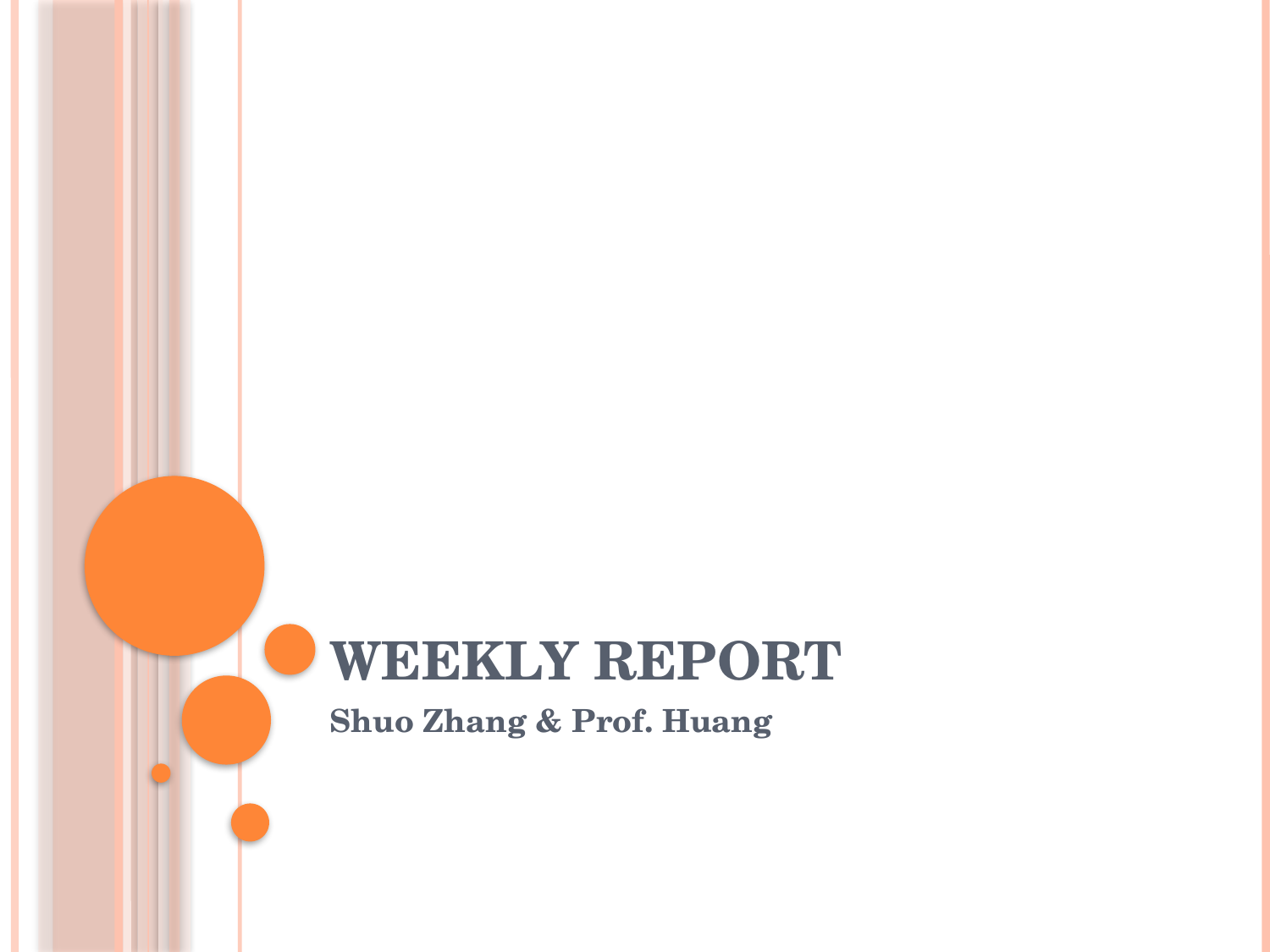

# Weekly Report
Shuo Zhang & Prof. Huang